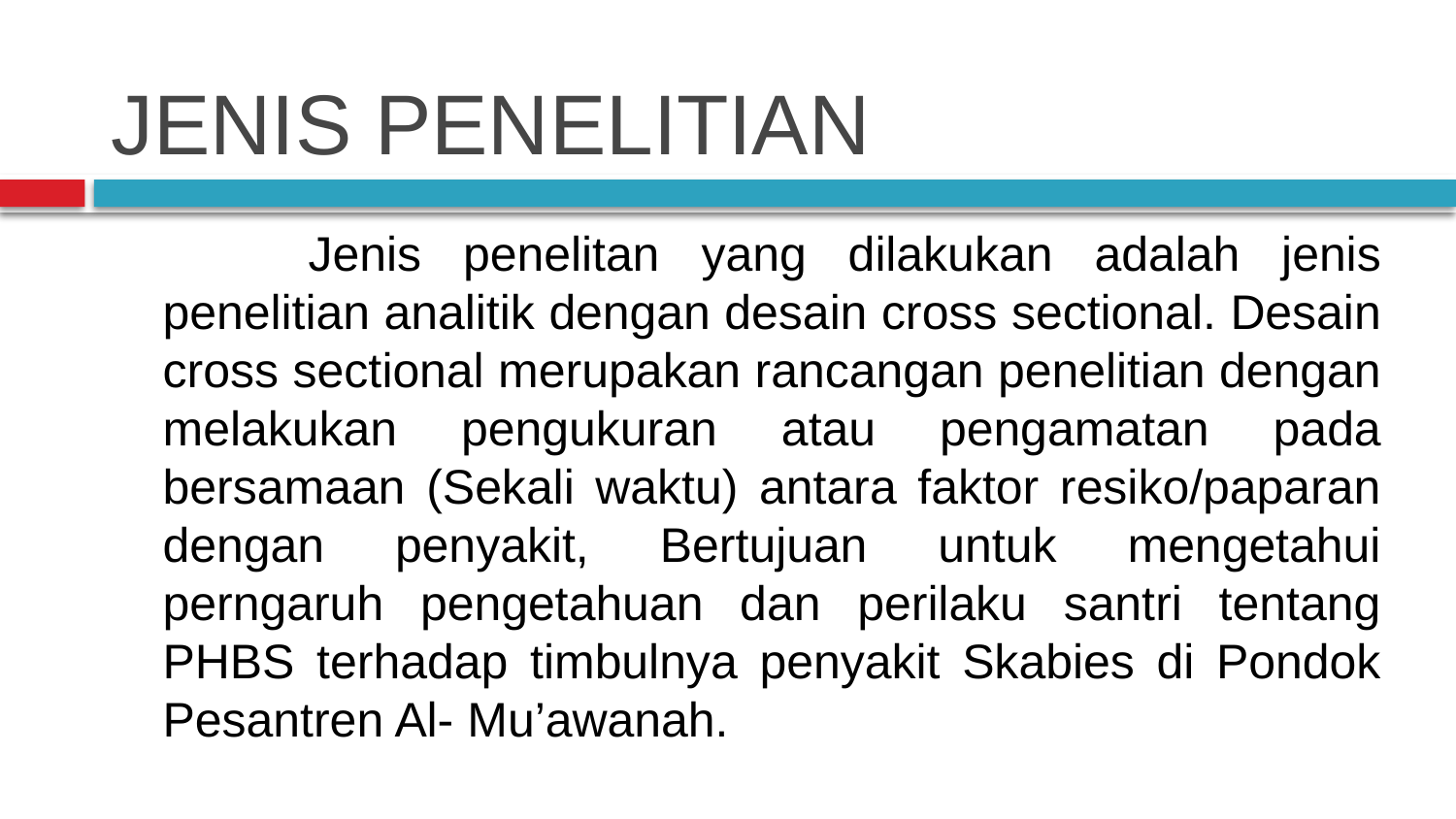

# JENIS PENELITIAN
		Jenis penelitan yang dilakukan adalah jenis penelitian analitik dengan desain cross sectional. Desain cross sectional merupakan rancangan penelitian dengan melakukan pengukuran atau pengamatan pada bersamaan (Sekali waktu) antara faktor resiko/paparan dengan penyakit, Bertujuan untuk mengetahui perngaruh pengetahuan dan perilaku santri tentang PHBS terhadap timbulnya penyakit Skabies di Pondok Pesantren Al- Mu’awanah.